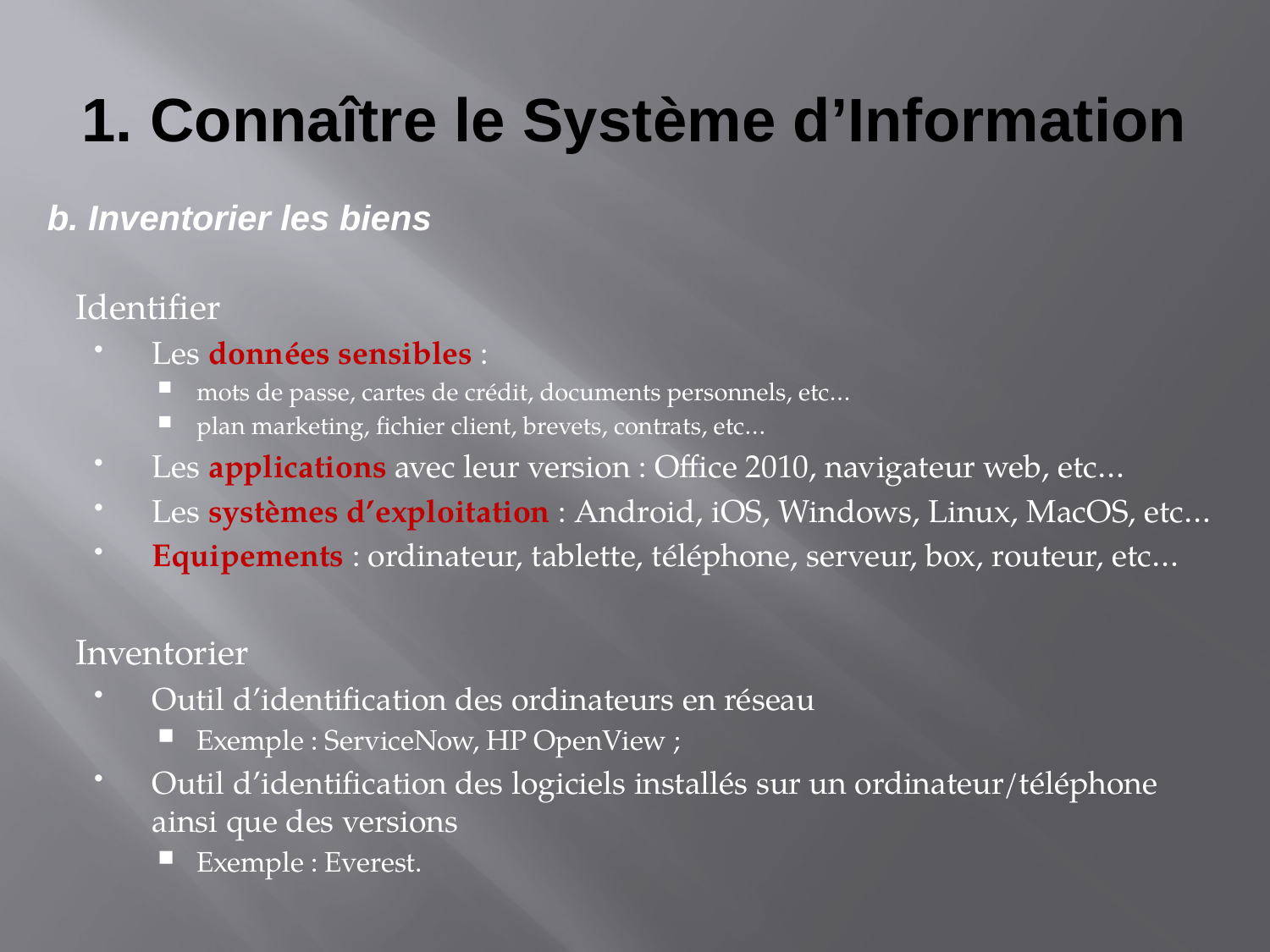

# 1. Connaître le Système d’Information
b. Inventorier les biens
Identifier
Les données sensibles :
mots de passe, cartes de crédit, documents personnels, etc…
plan marketing, fichier client, brevets, contrats, etc…
Les applications avec leur version : Office 2010, navigateur web, etc…
Les systèmes d’exploitation : Android, iOS, Windows, Linux, MacOS, etc…
Equipements : ordinateur, tablette, téléphone, serveur, box, routeur, etc…

Inventorier
Outil d’identification des ordinateurs en réseau
Exemple : ServiceNow, HP OpenView ;
Outil d’identification des logiciels installés sur un ordinateur/téléphone ainsi que des versions
Exemple : Everest.